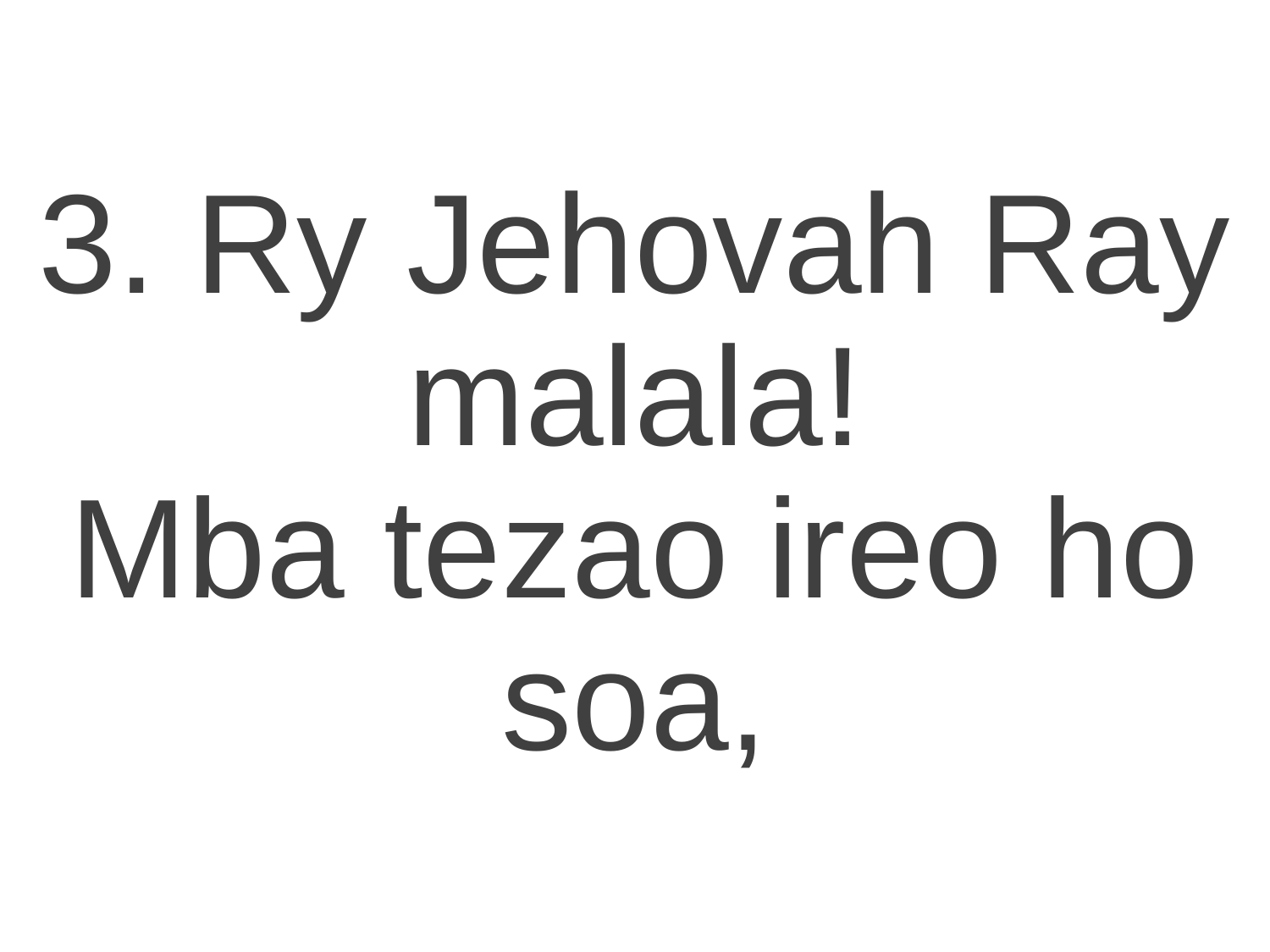

3. Ry Jehovah Ray malala!
Mba tezao ireo ho soa,